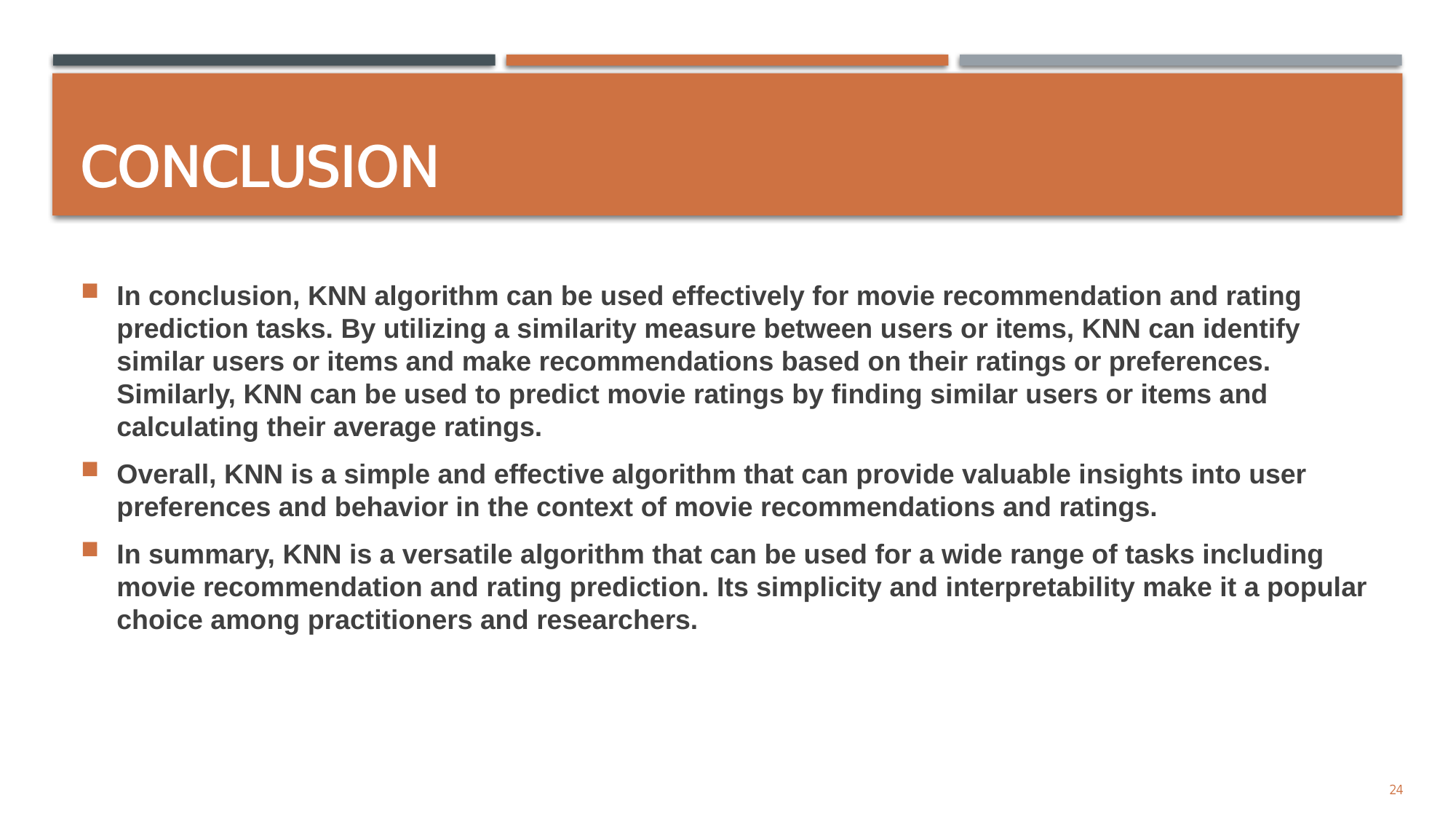

# CONCLUSION
In conclusion, KNN algorithm can be used effectively for movie recommendation and rating prediction tasks. By utilizing a similarity measure between users or items, KNN can identify similar users or items and make recommendations based on their ratings or preferences. Similarly, KNN can be used to predict movie ratings by finding similar users or items and calculating their average ratings.
Overall, KNN is a simple and effective algorithm that can provide valuable insights into user preferences and behavior in the context of movie recommendations and ratings.
In summary, KNN is a versatile algorithm that can be used for a wide range of tasks including movie recommendation and rating prediction. Its simplicity and interpretability make it a popular choice among practitioners and researchers.

24